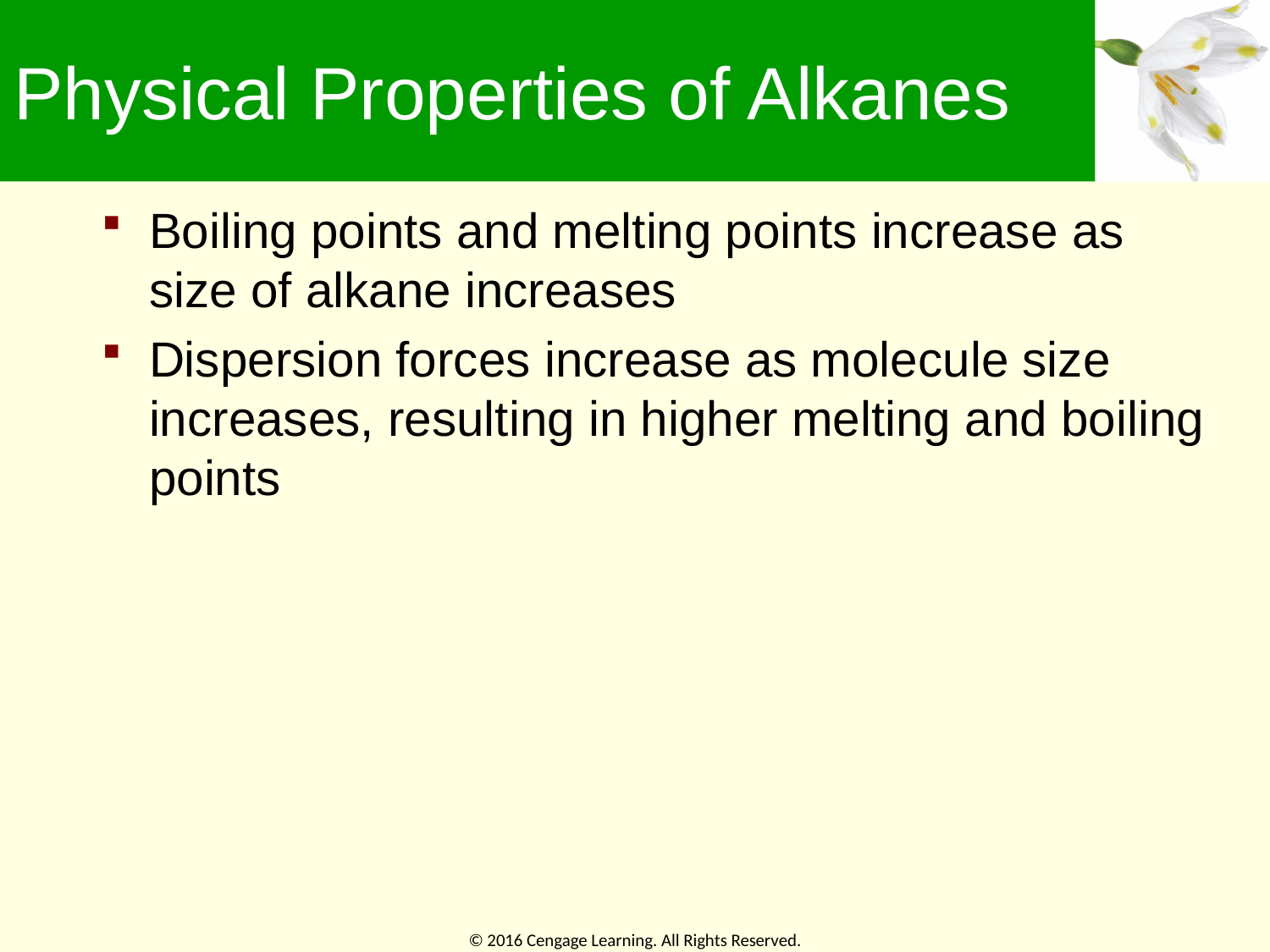

# Physical Properties of Alkanes
Boiling points and melting points increase as size of alkane increases
Dispersion forces increase as molecule size increases, resulting in higher melting and boiling points